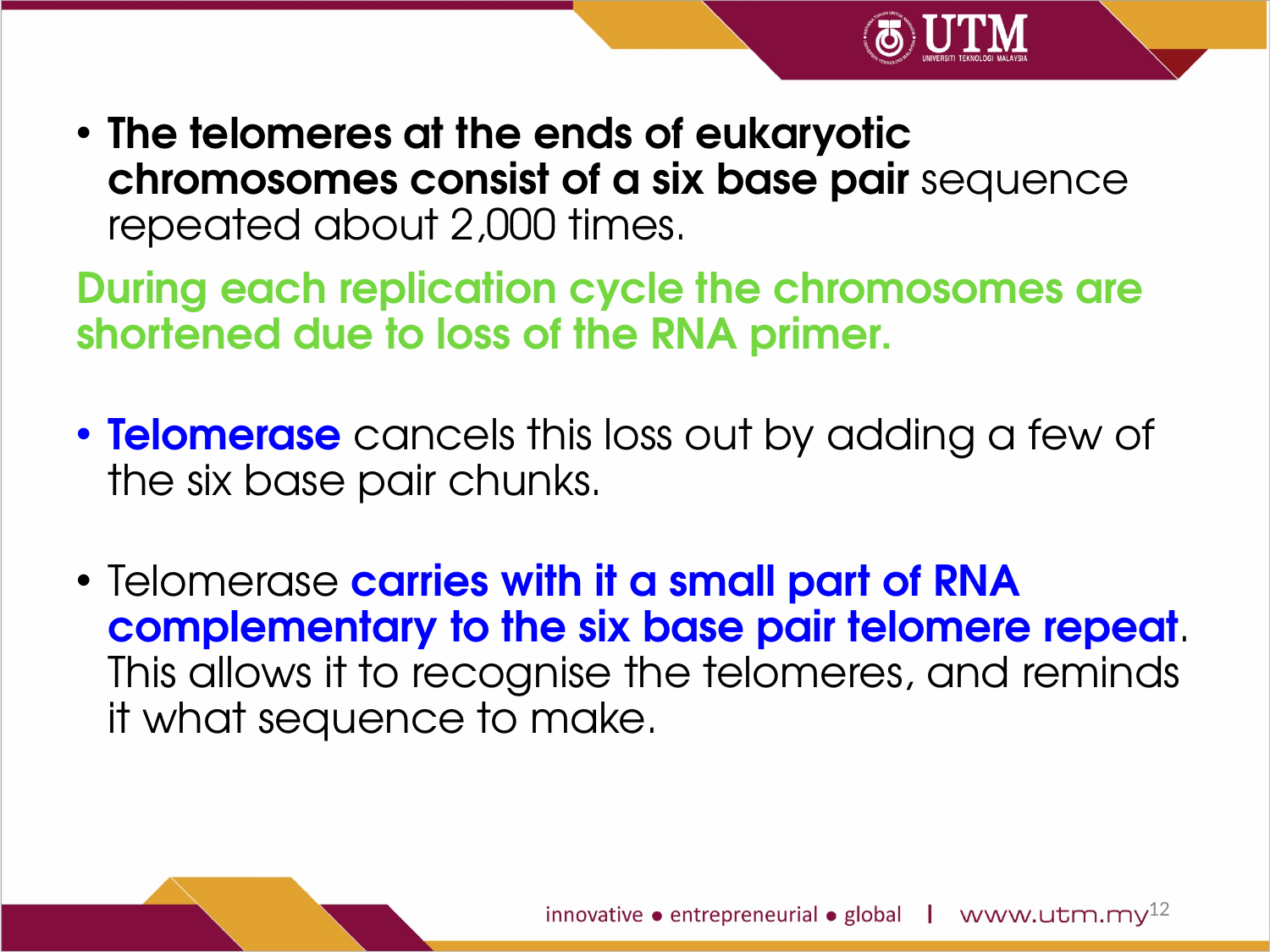

The telomeres at the ends of eukaryotic chromosomes consist of a six base pair sequence repeated about 2,000 times.
During each replication cycle the chromosomes are   shortened due to loss of the RNA primer.

Telomerase cancels this loss out by adding a few of the six base pair chunks.

Telomerase carries with it a small part of RNA complementary to the six base pair telomere repeat. This allows it to recognise the telomeres, and reminds it what sequence to make.
12